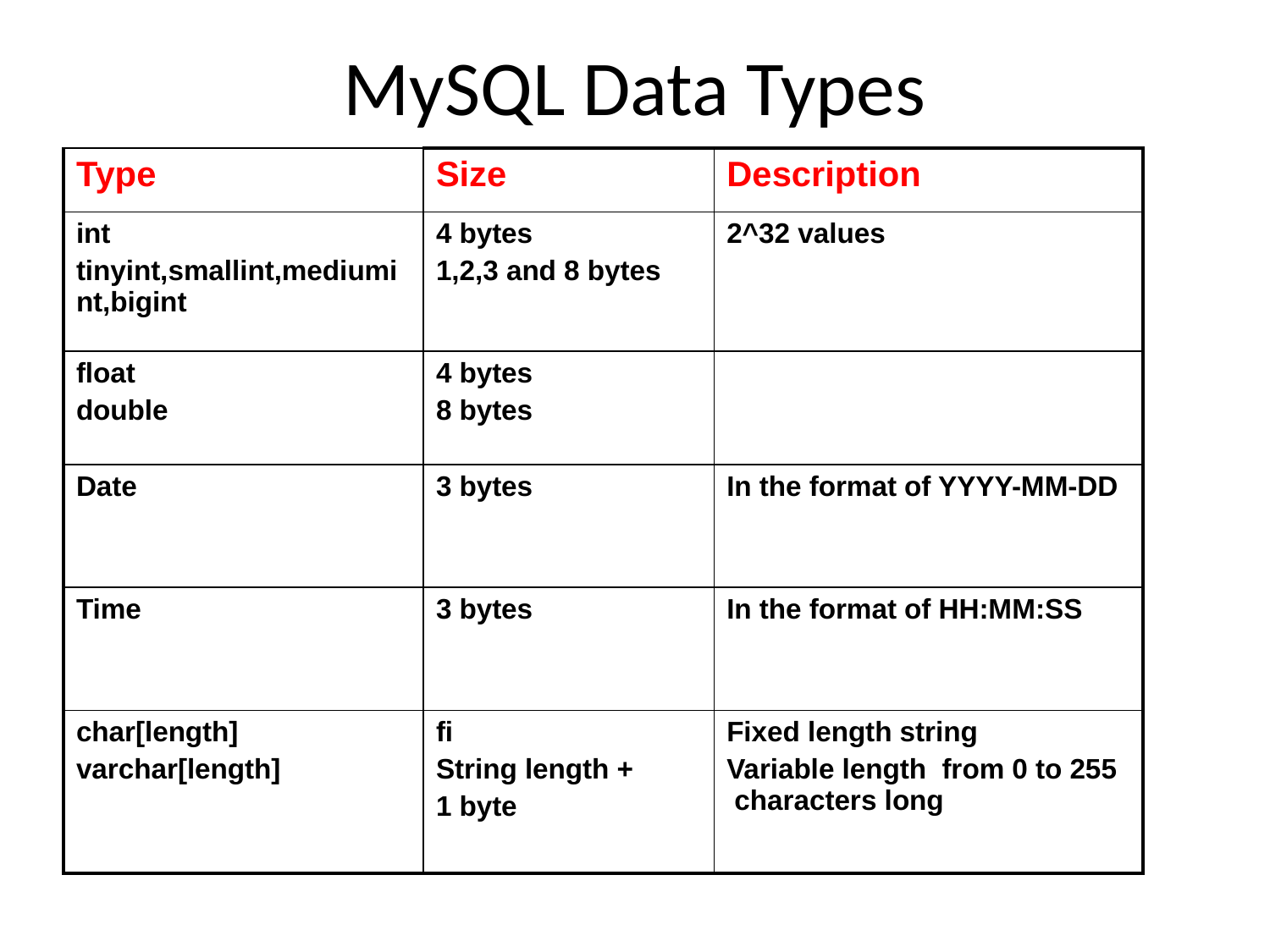

# MySQL Data Types
| Type | Size | Description |
| --- | --- | --- |
| int tinyint,smallint,mediumint,bigint | 4 bytes 1,2,3 and 8 bytes | 2^32 values |
| float double | 4 bytes 8 bytes |  |
| Date | 3 bytes | In the format of YYYY-MM-DD |
| Time | 3 bytes | In the format of HH:MM:SS |
| char[length] varchar[length] | fi String length + 1 byte | Fixed length string Variable length from 0 to 255 characters long |